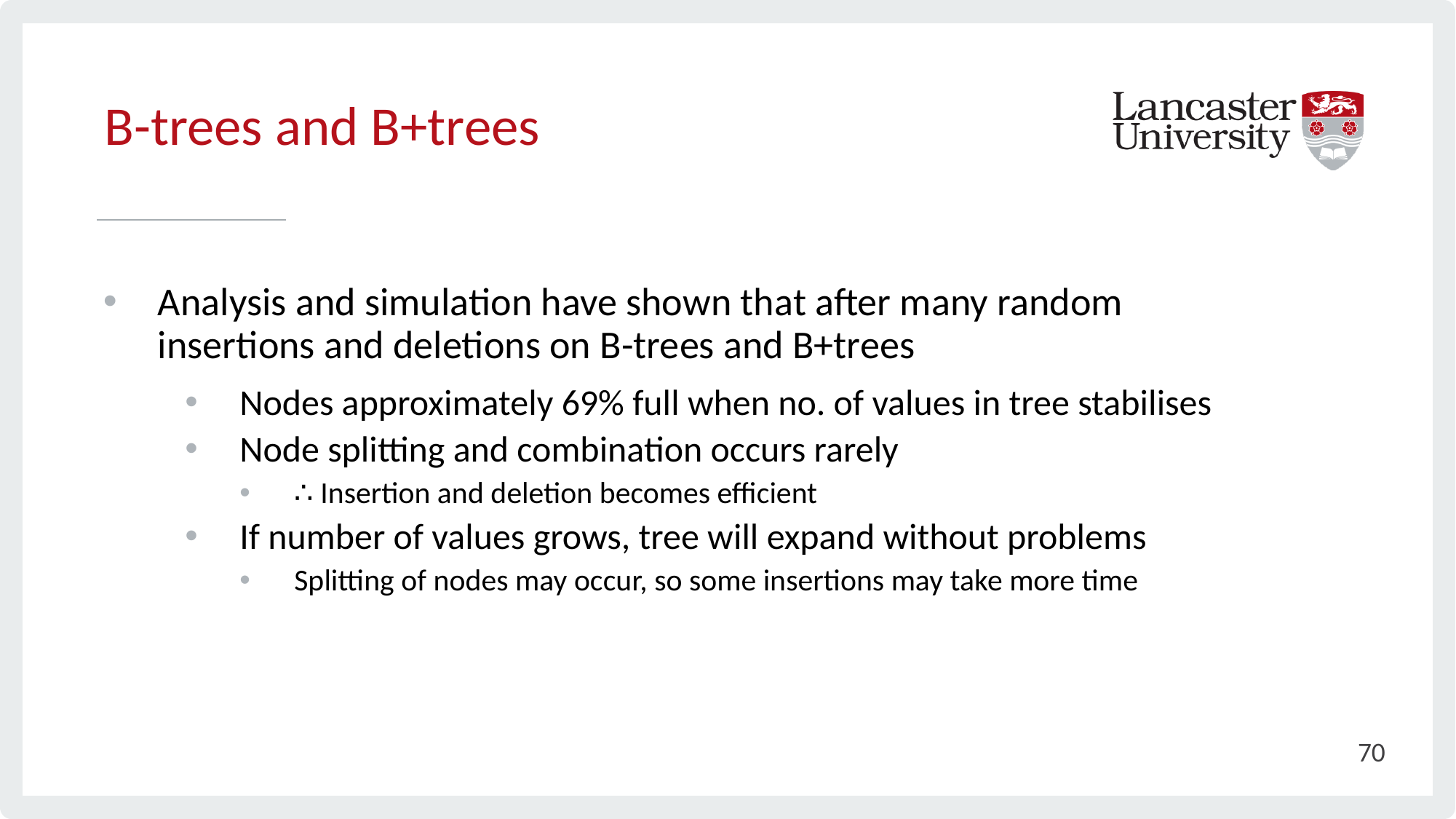

# B-trees and B+trees
Analysis and simulation have shown that after many random insertions and deletions on B-trees and B+trees
Nodes approximately 69% full when no. of values in tree stabilises
Node splitting and combination occurs rarely
∴ Insertion and deletion becomes efficient
If number of values grows, tree will expand without problems
Splitting of nodes may occur, so some insertions may take more time

70